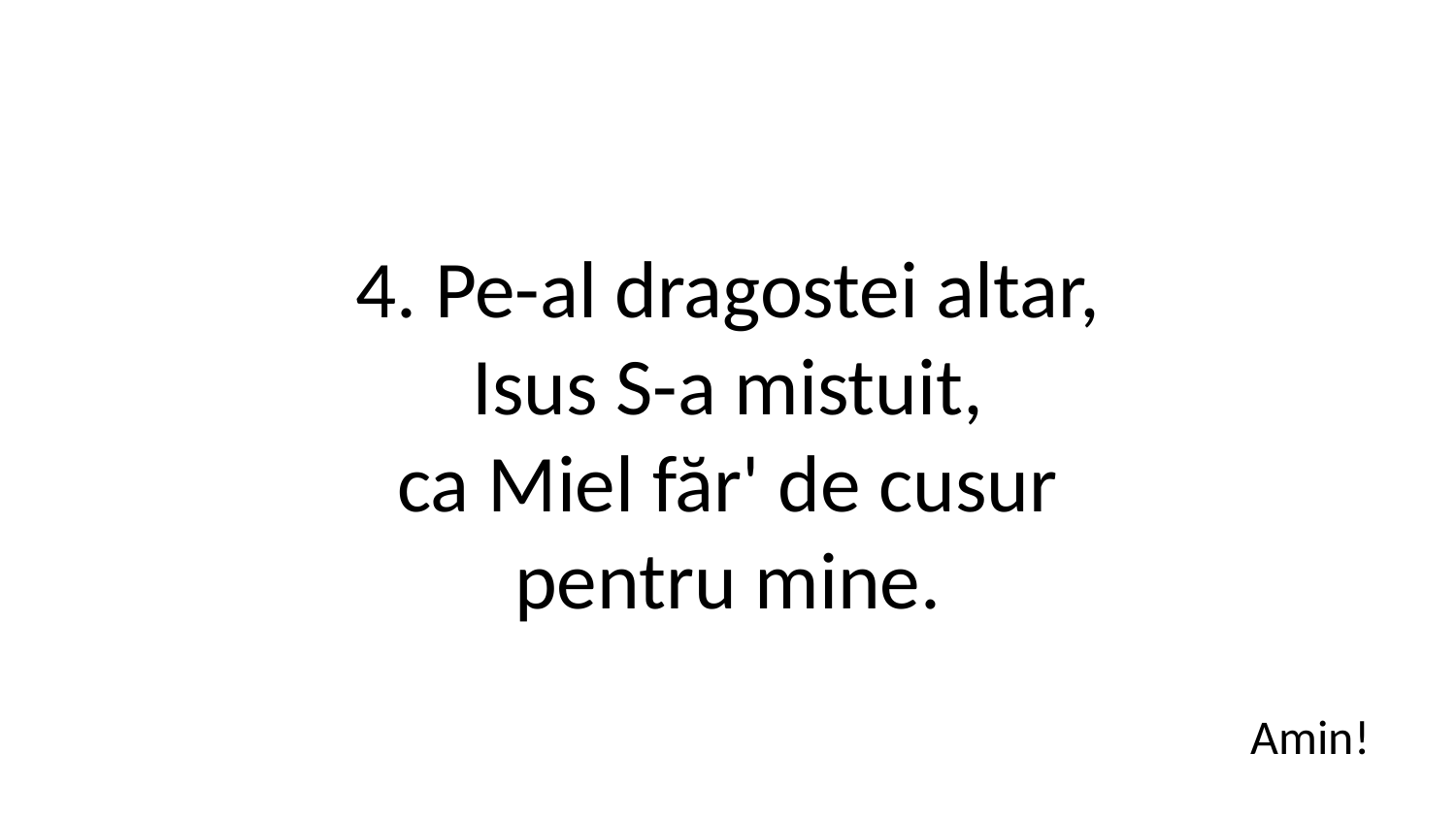

4. Pe-al dragostei altar,
Isus S-a mistuit,
ca Miel făr' de cusur
pentru mine.

Amin!